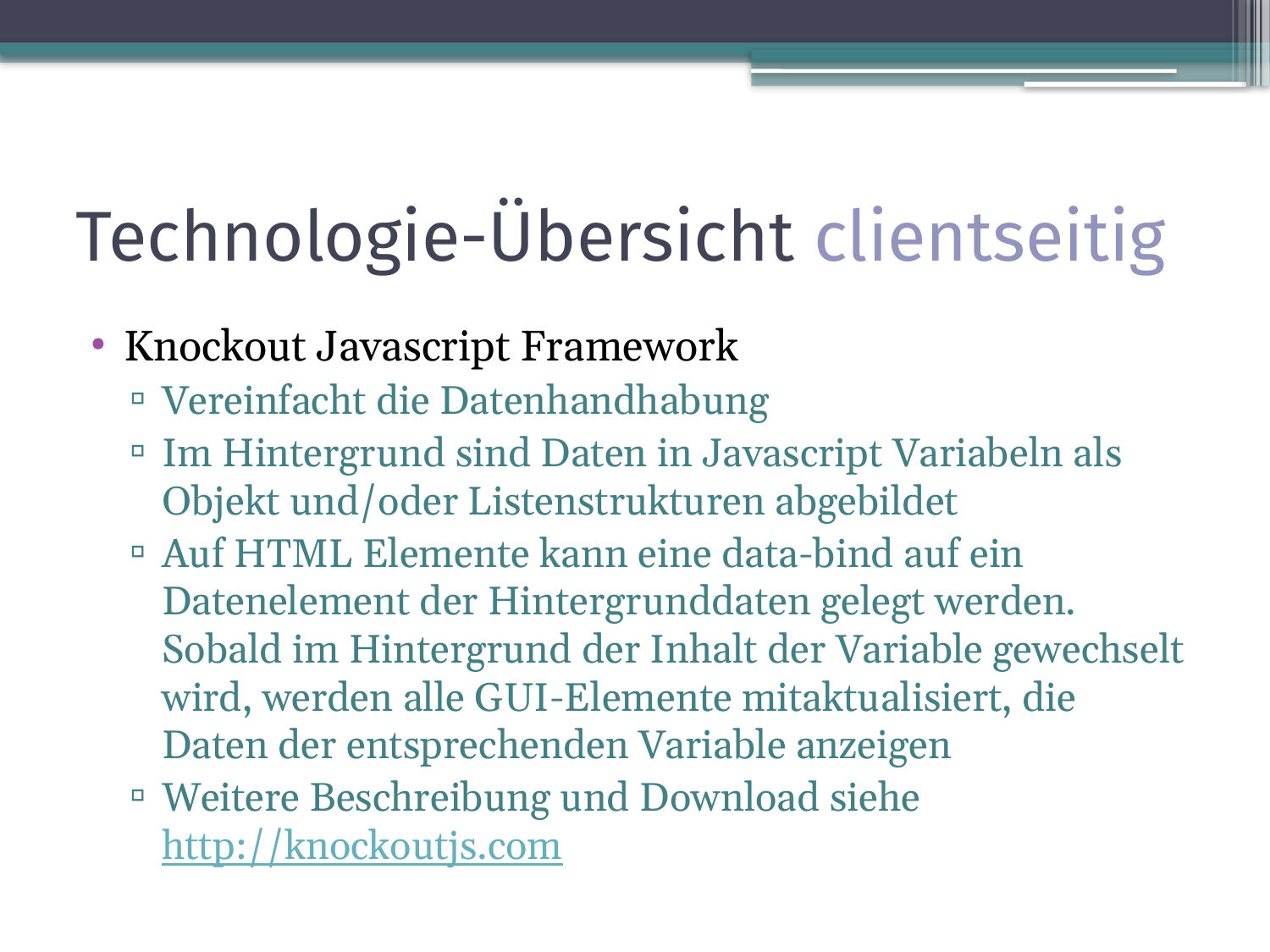

# Technologie-Übersicht clientseitig
Knockout Javascript Framework
Vereinfacht die Datenhandhabung
Im Hintergrund sind Daten in Javascript Variabeln als Objekt und/oder Listenstrukturen abgebildet
Auf HTML Elemente kann eine data-bind auf ein Datenelement der Hintergrunddaten gelegt werden. Sobald im Hintergrund der Inhalt der Variable gewechselt wird, werden alle GUI-Elemente mitaktualisiert, die Daten der entsprechenden Variable anzeigen
Weitere Beschreibung und Download siehe http://knockoutjs.com